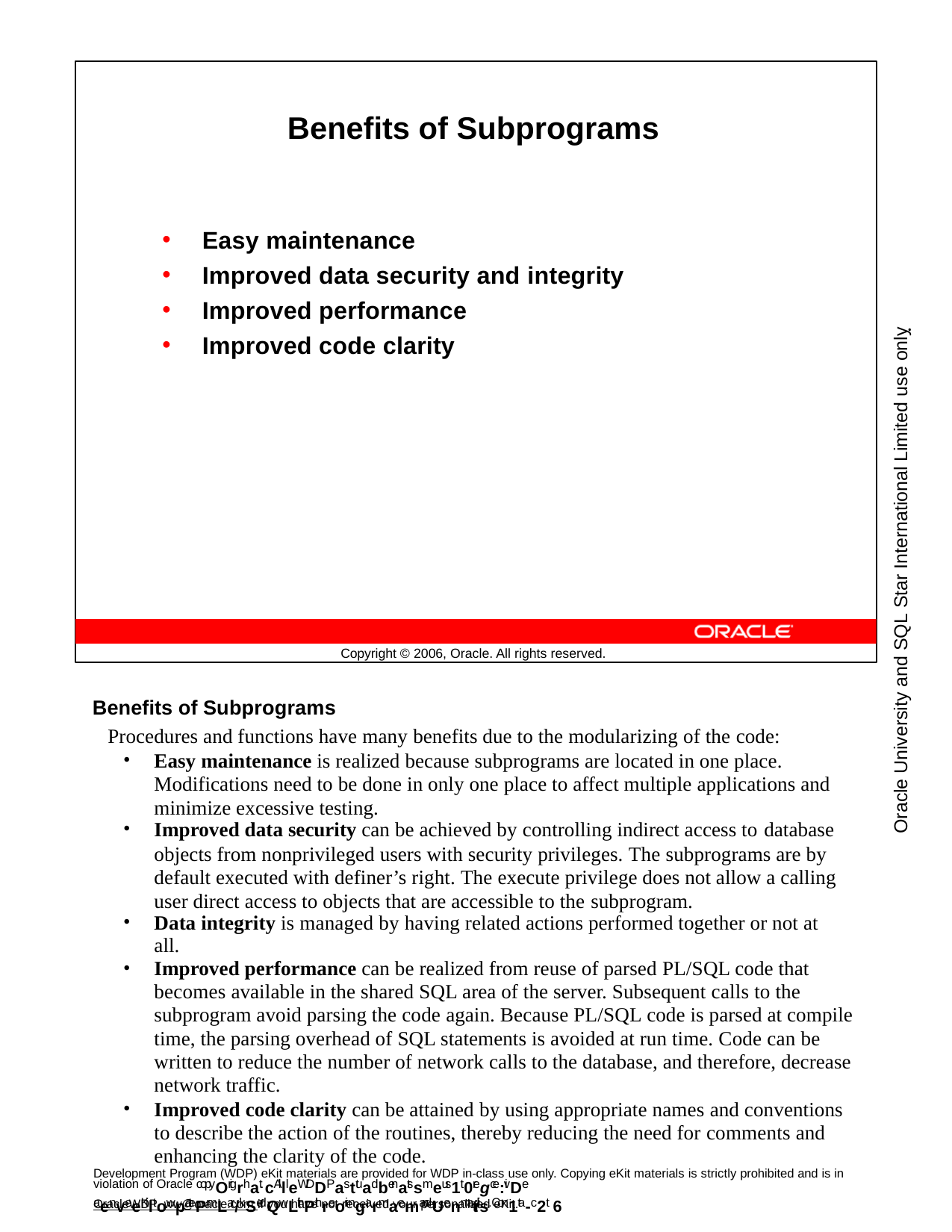

Benefits of Subprograms

Easy maintenance
Improved data security and integrity
Improved performance
Improved code clarity
Oracle University and SQL Star International Limited use onlyฺ
Copyright © 2006, Oracle. All rights reserved.
Benefits of Subprograms
Procedures and functions have many benefits due to the modularizing of the code:
Easy maintenance is realized because subprograms are located in one place.  Modifications need to be done in only one place to affect multiple applications and  minimize excessive testing.
Improved data security can be achieved by controlling indirect access to database
objects from nonprivileged users with security privileges. The subprograms are by  default executed with definer’s right. The execute privilege does not allow a calling  user direct access to objects that are accessible to the subprogram.
Data integrity is managed by having related actions performed together or not at all.
Improved performance can be realized from reuse of parsed PL/SQL code that  becomes available in the shared SQL area of the server. Subsequent calls to the  subprogram avoid parsing the code again. Because PL/SQL code is parsed at compile  time, the parsing overhead of SQL statements is avoided at run time. Code can be  written to reduce the number of network calls to the database, and therefore, decrease  network traffic.
Improved code clarity can be attained by using appropriate names and conventions  to describe the action of the routines, thereby reducing the need for comments and  enhancing the clarity of the code.
Development Program (WDP) eKit materials are provided for WDP in-class use only. Copying eKit materials is strictly prohibited and is in
violation of Oracle copyOrigrhat. cAllleWDDPasttuadbenatssmeus1t 0regce:ivDe aenveeKiltowpatePrmLar/kSedQwLithPthreoir ngarmaemandUenmaitils. Con1ta-c2t 6
OracleWDP_ww@oracle.com if you have not received your personalized eKit.